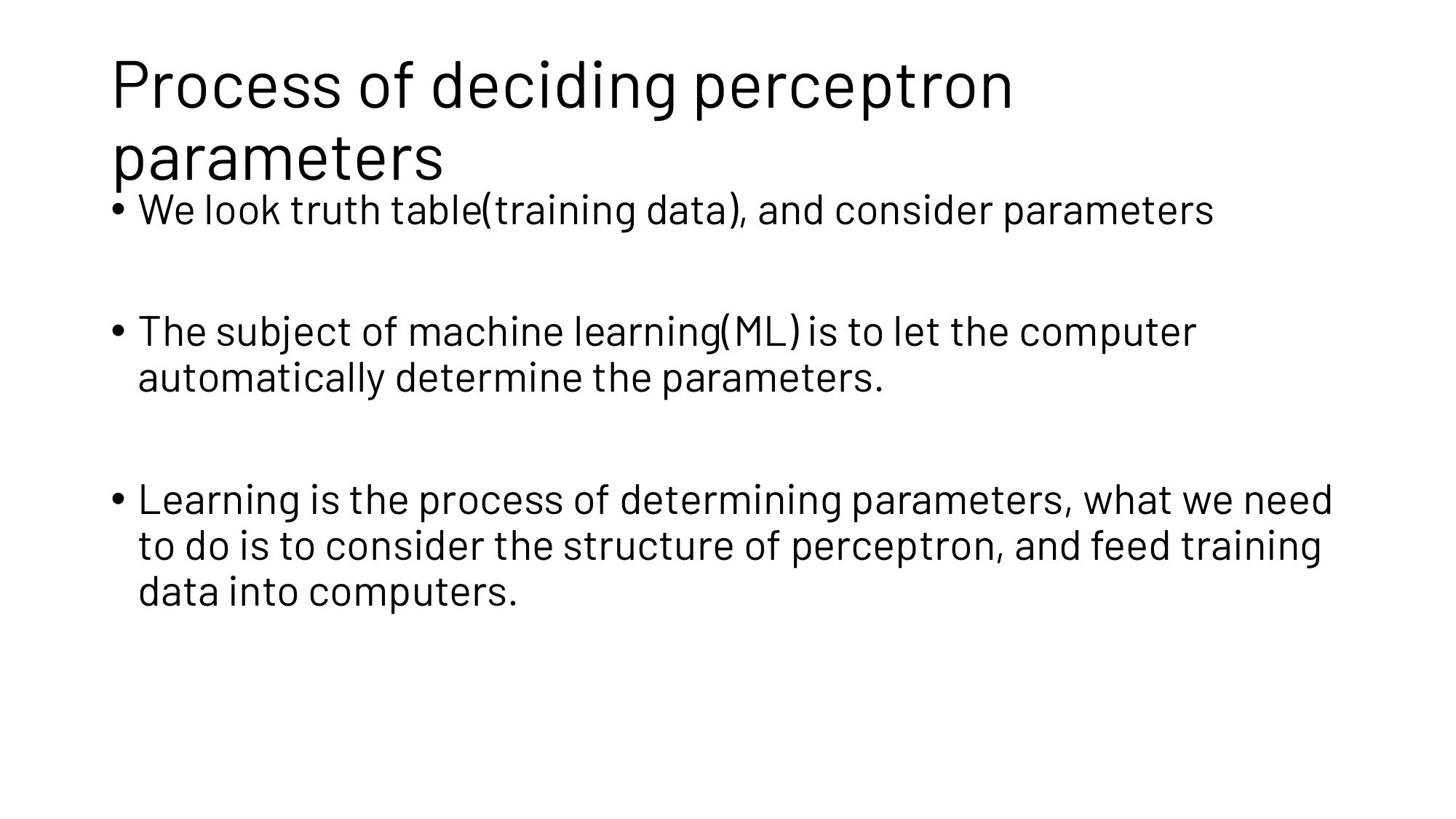

# Process of deciding perceptron parameters
We look truth table(training data), and consider parameters

The subject of machine learning(ML) is to let the computer automatically determine the parameters.

Learning is the process of determining parameters, what we need to do is to consider the structure of perceptron, and feed training data into computers.